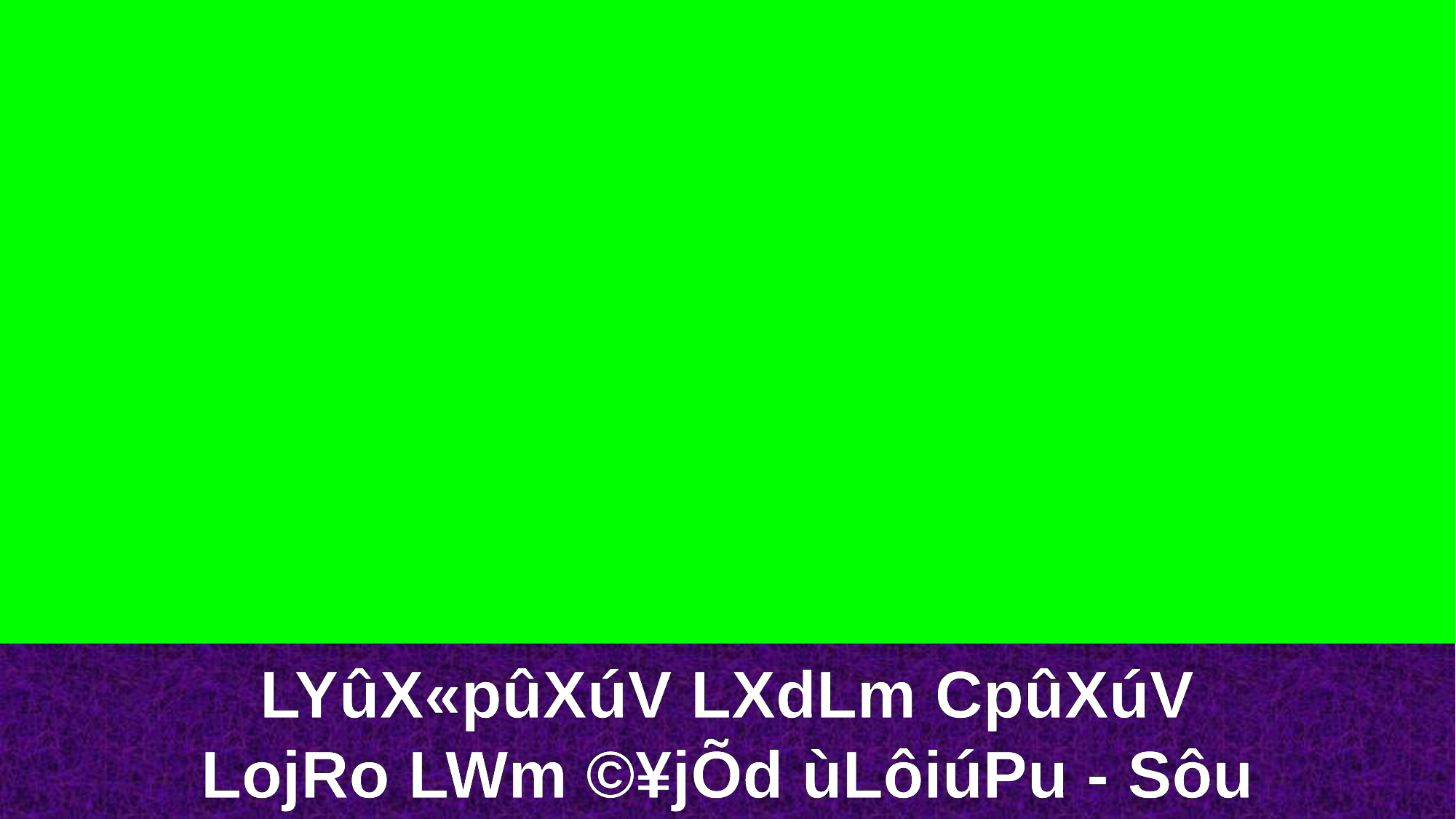

LYûX«pûXúV LXdLm CpûXúV
LojRo LWm ©¥jÕd ùLôiúPu - Sôu